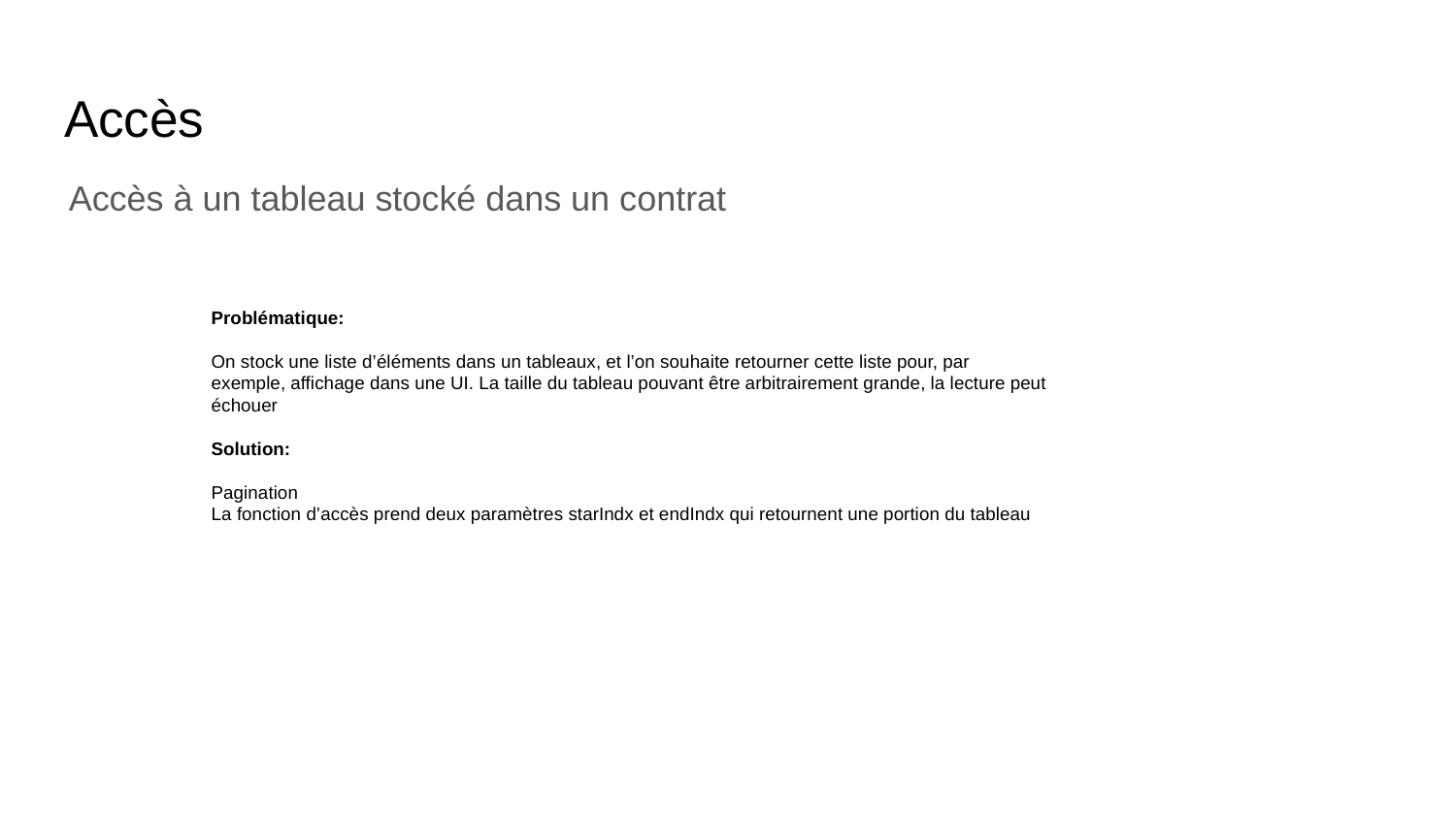

# Accès
Accès à un tableau stocké dans un contrat
Problématique:

On stock une liste d’éléments dans un tableaux, et l’on souhaite retourner cette liste pour, par exemple, affichage dans une UI. La taille du tableau pouvant être arbitrairement grande, la lecture peut échouer
Solution:

Pagination
La fonction d’accès prend deux paramètres starIndx et endIndx qui retournent une portion du tableau